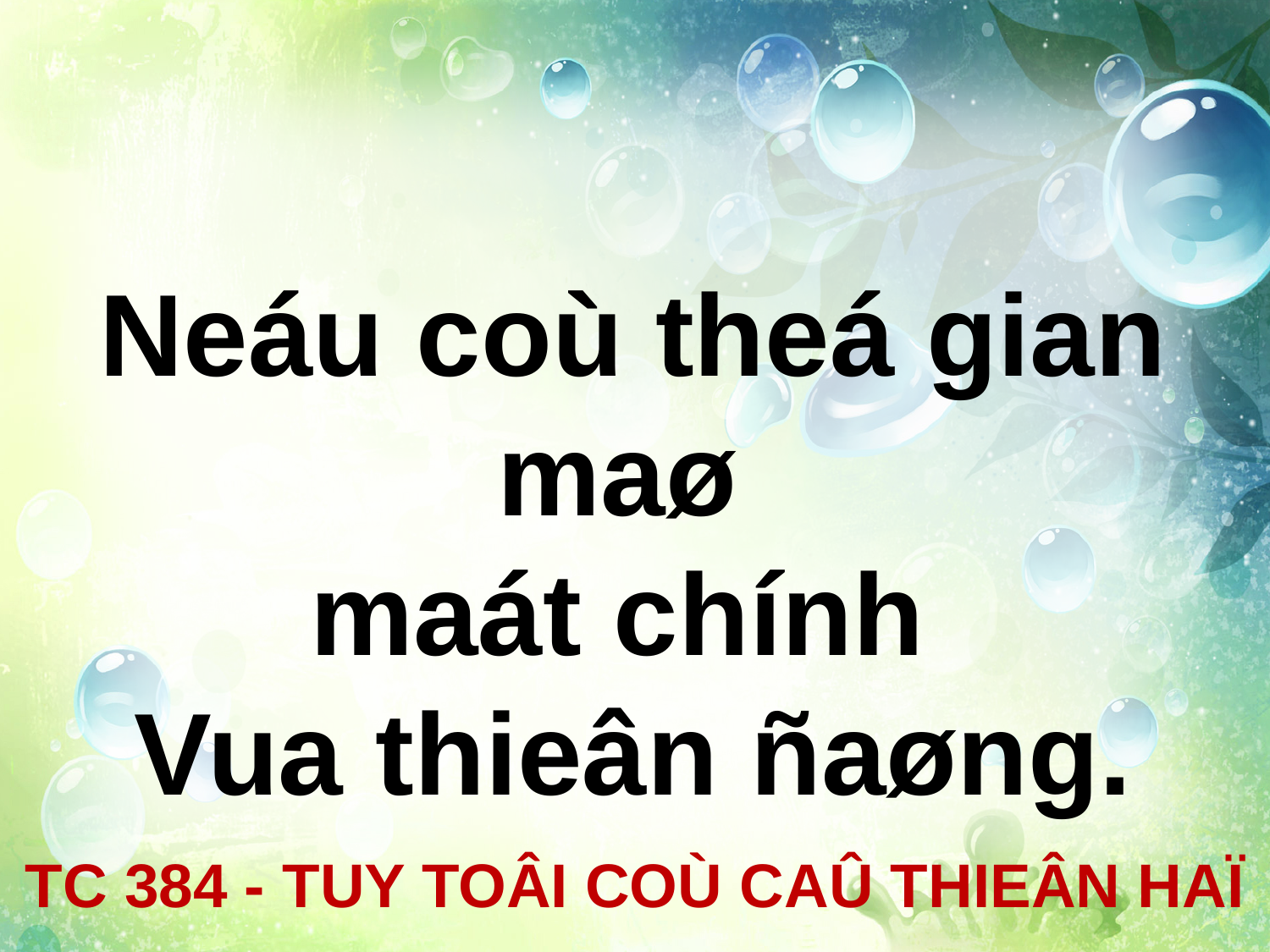

Neáu coù theá gian maø
maát chính
Vua thieân ñaøng.
TC 384 - TUY TOÂI COÙ CAÛ THIEÂN HAÏ